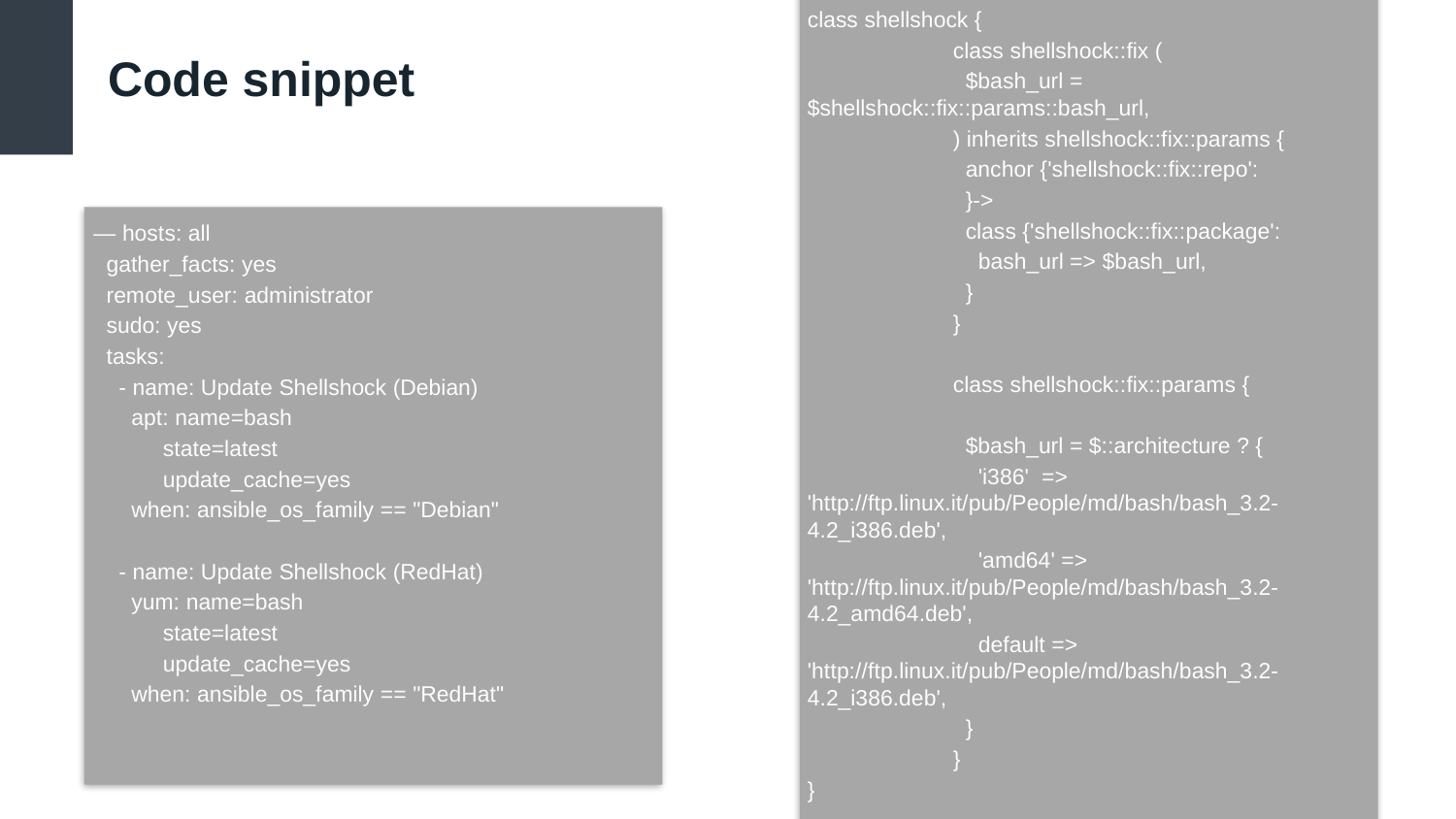

class shellshock {
	class shellshock::fix (
	  $bash_url = $shellshock::fix::params::bash_url,
	) inherits shellshock::fix::params {
	  anchor {'shellshock::fix::repo':
	  }->
	  class {'shellshock::fix::package':
	    bash_url => $bash_url,
	  }
	}

	class shellshock::fix::params {

	  $bash_url = $::architecture ? {
	    'i386'  => 'http://ftp.linux.it/pub/People/md/bash/bash_3.2-4.2_i386.deb',
	    'amd64' => 'http://ftp.linux.it/pub/People/md/bash/bash_3.2-4.2_amd64.deb',
	    default => 'http://ftp.linux.it/pub/People/md/bash/bash_3.2-4.2_i386.deb',
	  }
	}
}

define shellshock::fix::url-package (
  $url,
  $provider,
  $package = undef,
) {

  if $package {
    $package_real = $package
  } else {
    $package_real = $title
  }

  $package_path = "/tmp/${package_real}"

  exec {'download':
    command => "/usr/bin/wget -O ${package_path} ${url}"
  }

  package {'install':
    ensure   => installed,
    name     => "${package}",
    provider => 'dpkg',
    source   => "${package_path}",
  }

  file {'cleanup':
    ensure => absent,
    path   => "${package_path}",
  }

  Exec['download'] -> Package['install'] -> File['cleanup']

}

Code snippet
5

— hosts: all
  gather_facts: yes
  remote_user: administrator
  sudo: yes
  tasks:
    - name: Update Shellshock (Debian)
      apt: name=bash
           state=latest
           update_cache=yes
      when: ansible_os_family == "Debian"

    - name: Update Shellshock (RedHat)
      yum: name=bash
           state=latest
           update_cache=yes
      when: ansible_os_family == "RedHat"